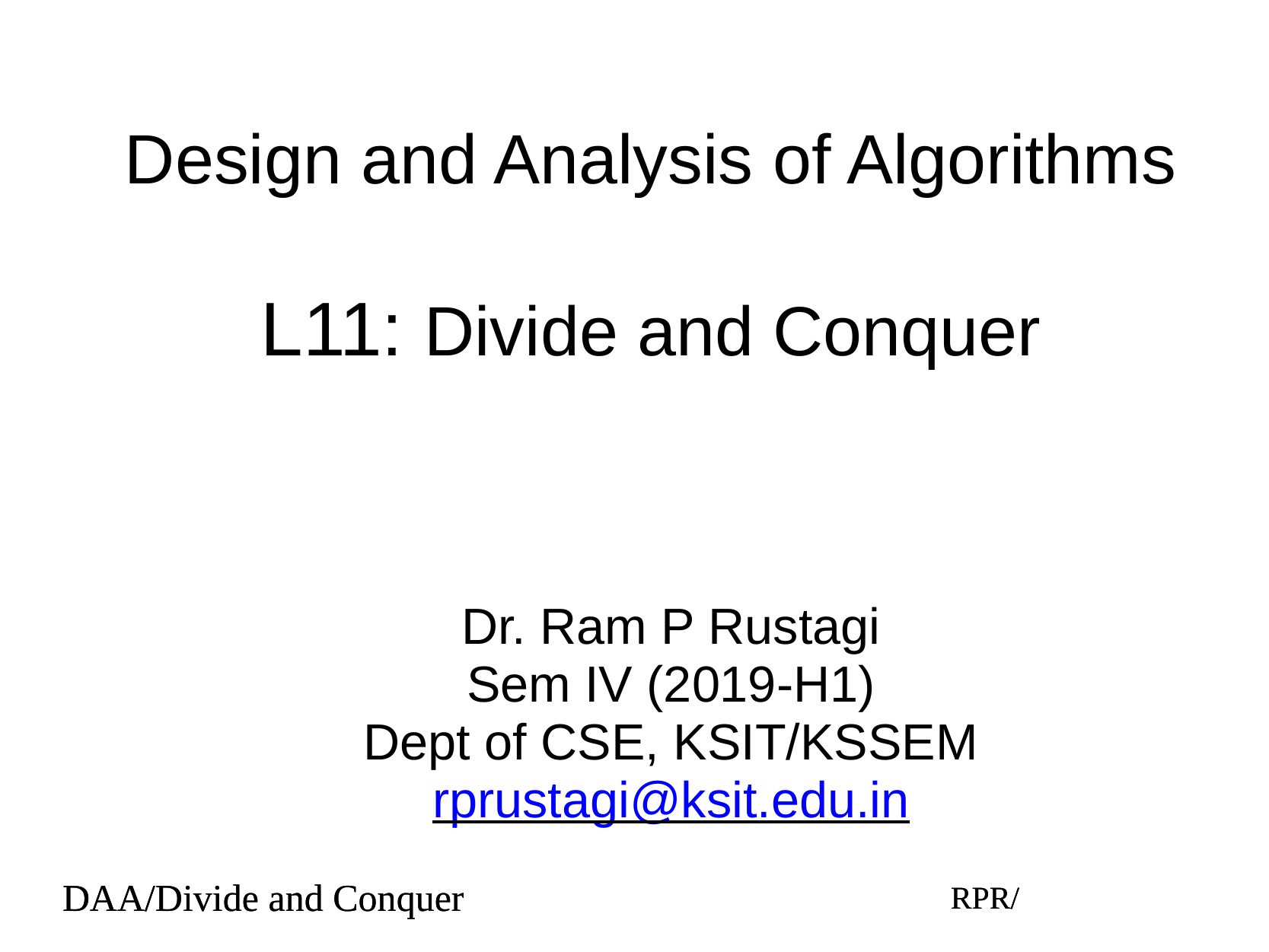

# Design and Analysis of Algorithms

L11: Divide and Conquer

Dr. Ram P Rustagi
Sem IV (2019-H1)
Dept of CSE, KSIT/KSSEM
rprustagi@ksit.edu.in
DAA/Divide and Conquer
RPR/